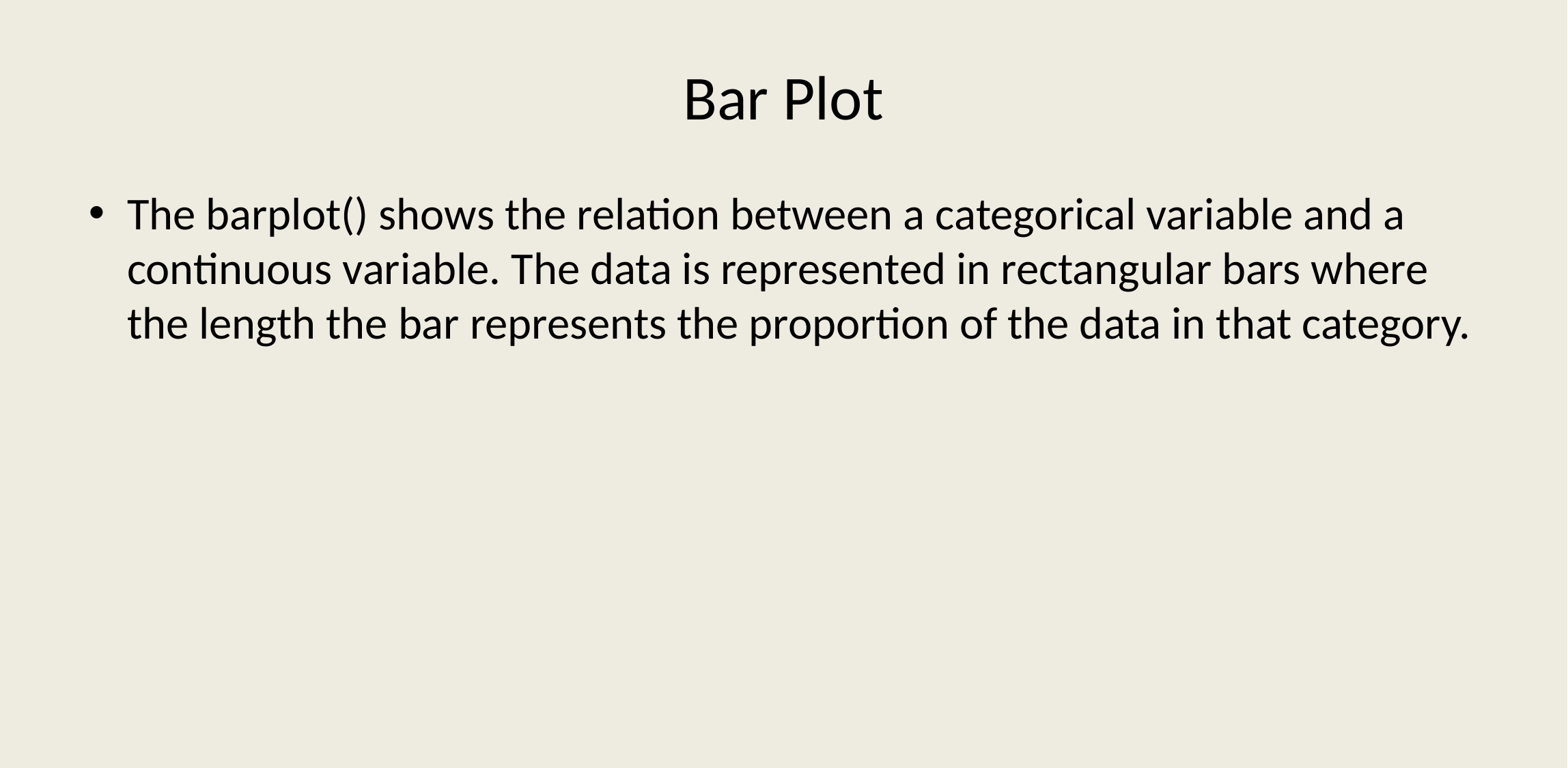

# Bar Plot
The barplot() shows the relation between a categorical variable and a continuous variable. The data is represented in rectangular bars where the length the bar represents the proportion of the data in that category.